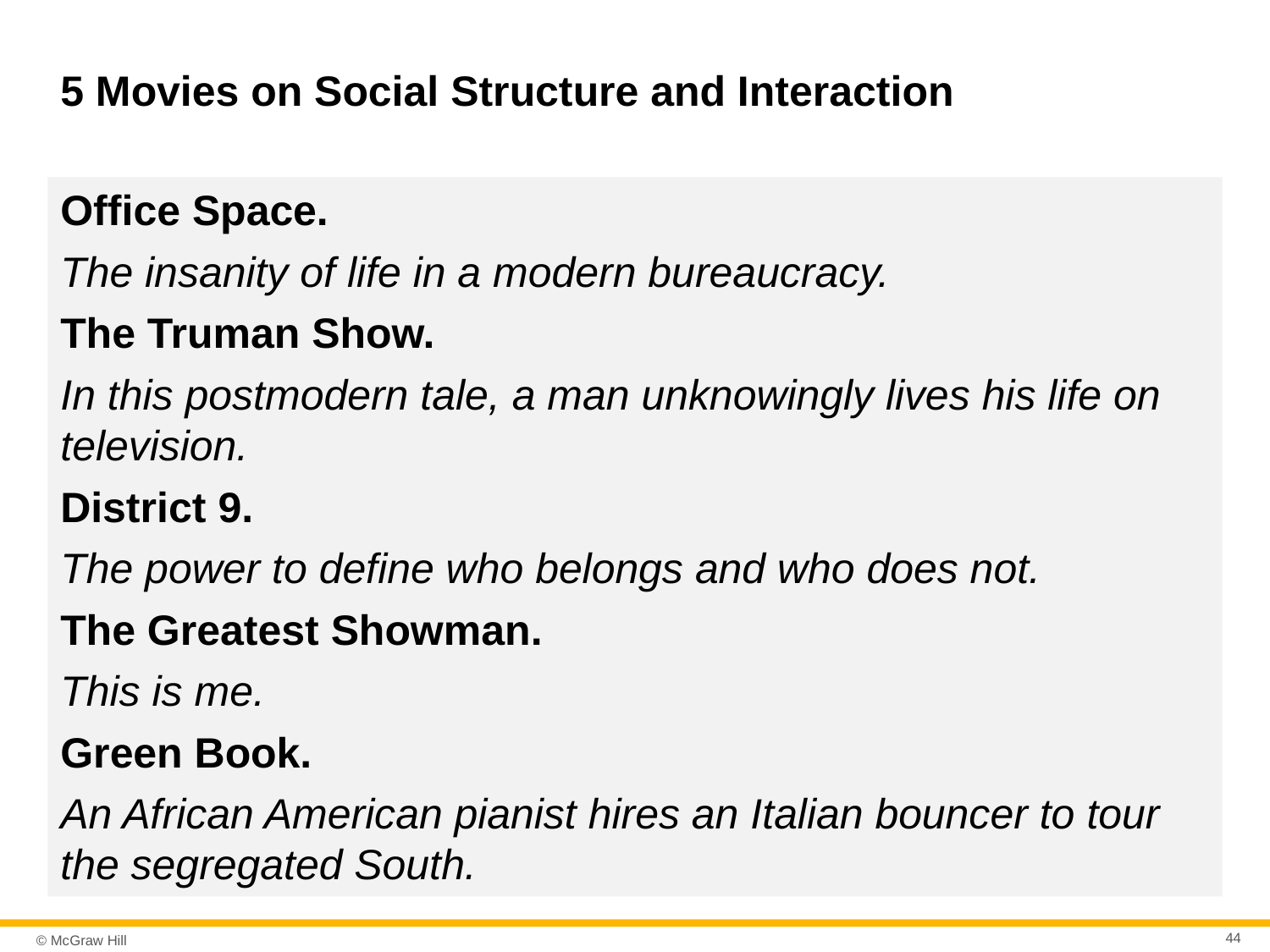

# 5 Movies on Social Structure and Interaction
Office Space.
The insanity of life in a modern bureaucracy.
The Truman Show.
In this postmodern tale, a man unknowingly lives his life on television.
District 9.
The power to define who belongs and who does not.
The Greatest Showman.
This is me.
Green Book.
An African American pianist hires an Italian bouncer to tour the segregated South.